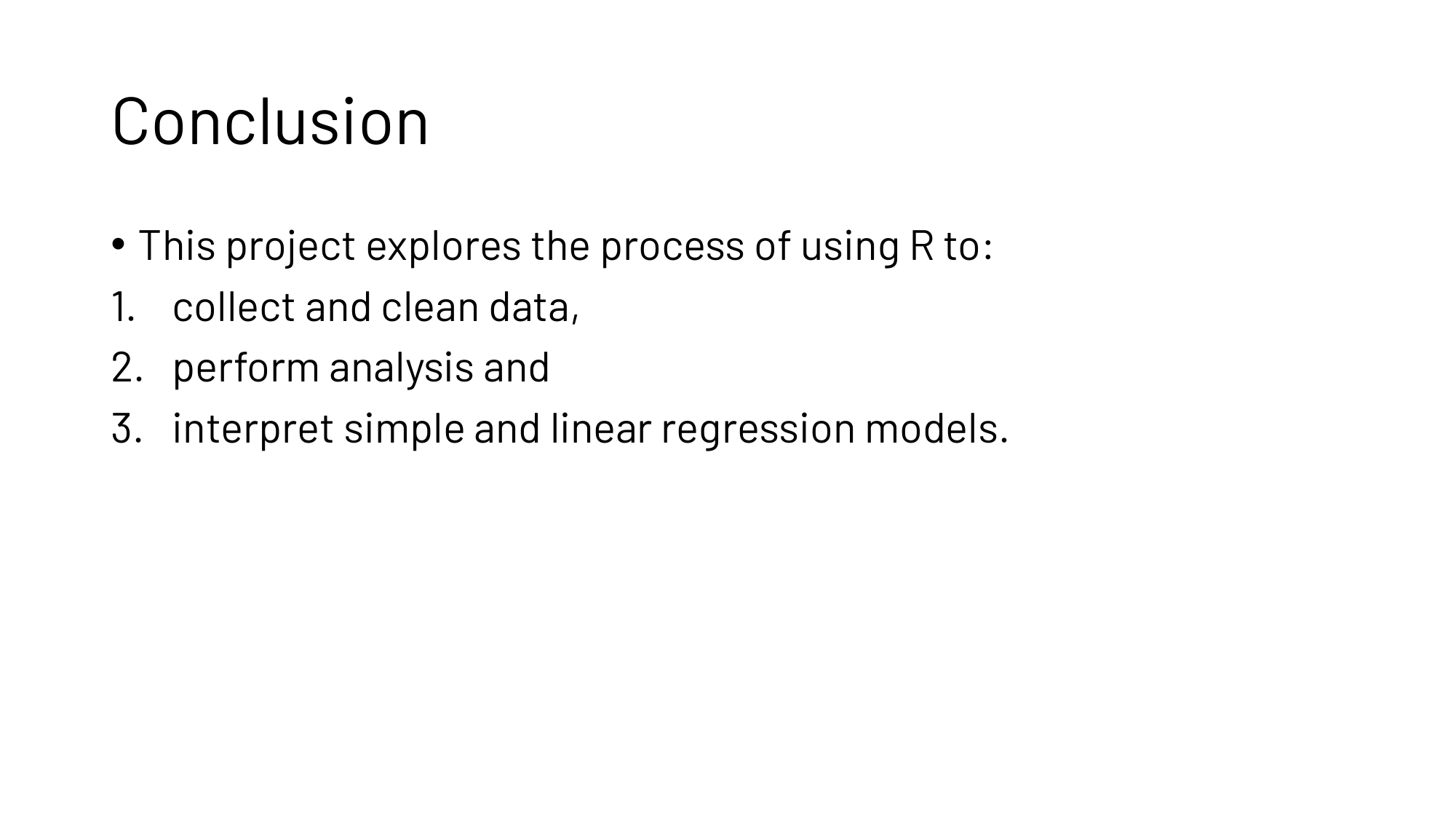

# Conclusion
This project explores the process of using R to:
collect and clean data,
perform analysis and
interpret simple and linear regression models.